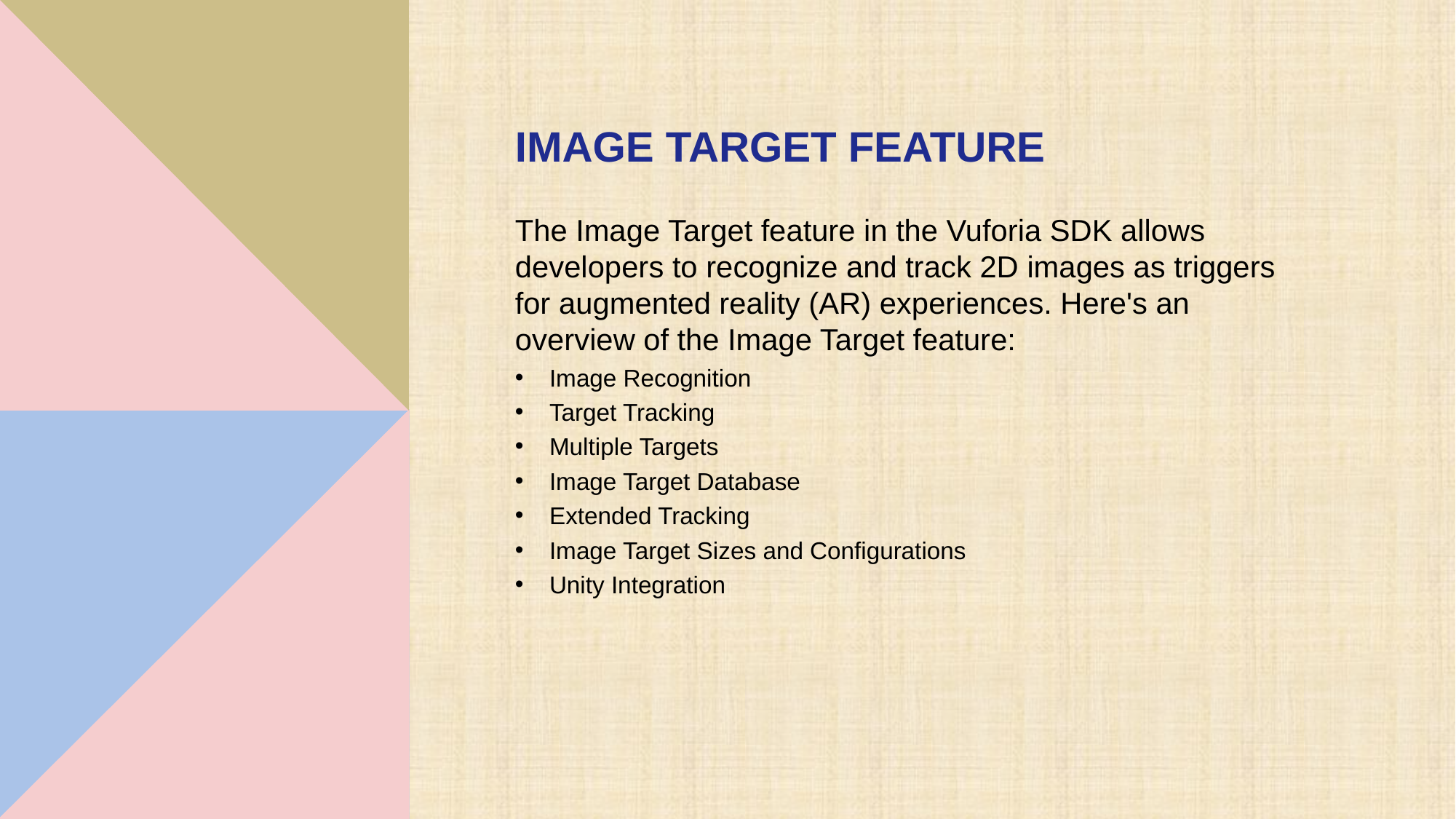

# Image target feature
The Image Target feature in the Vuforia SDK allows developers to recognize and track 2D images as triggers for augmented reality (AR) experiences. Here's an overview of the Image Target feature:
Image Recognition
Target Tracking
Multiple Targets
Image Target Database
Extended Tracking
Image Target Sizes and Configurations
Unity Integration